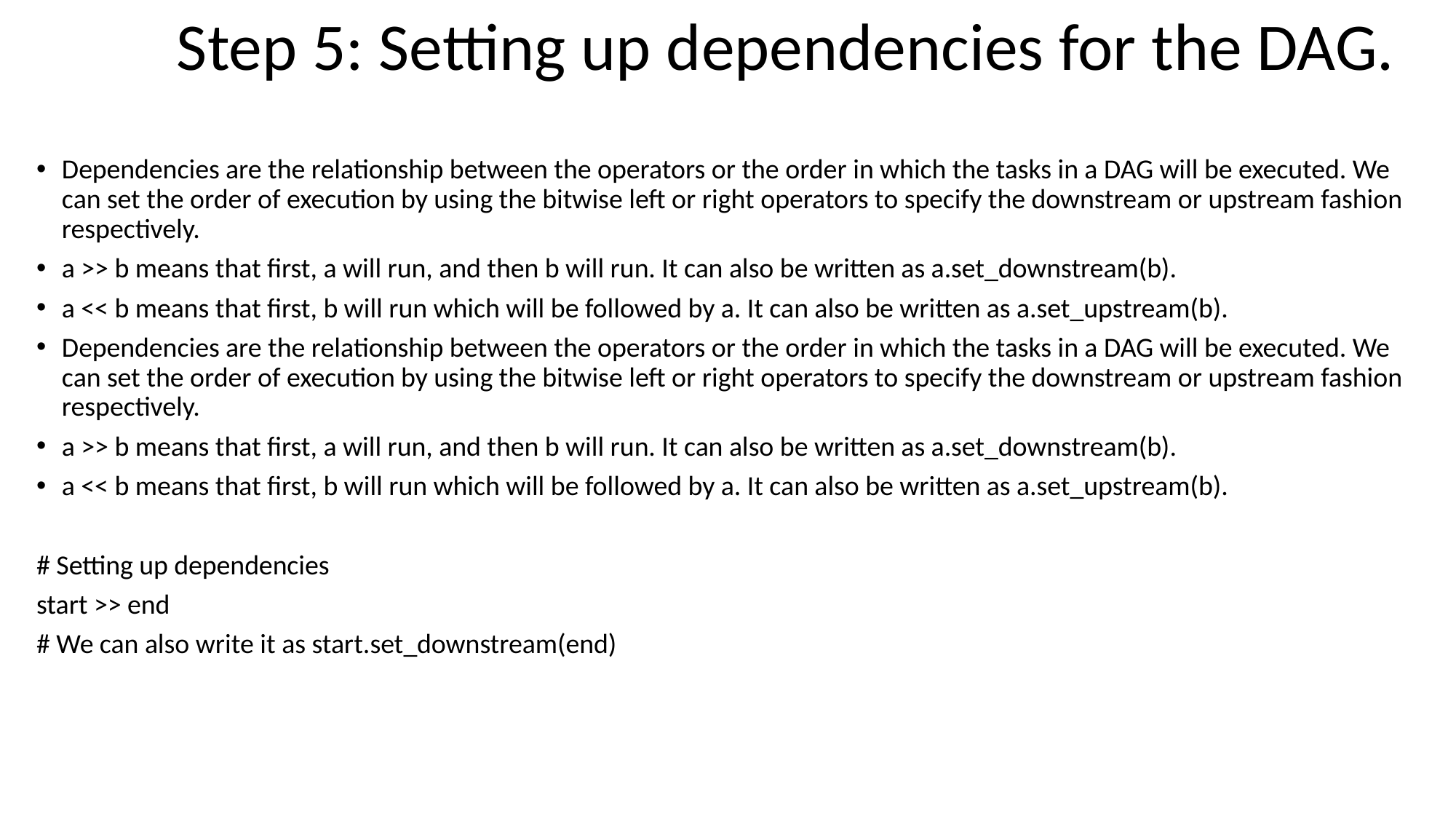

# Step 5: Setting up dependencies for the DAG.
Dependencies are the relationship between the operators or the order in which the tasks in a DAG will be executed. We can set the order of execution by using the bitwise left or right operators to specify the downstream or upstream fashion respectively.
a >> b means that first, a will run, and then b will run. It can also be written as a.set_downstream(b).
a << b means that first, b will run which will be followed by a. It can also be written as a.set_upstream(b).
Dependencies are the relationship between the operators or the order in which the tasks in a DAG will be executed. We can set the order of execution by using the bitwise left or right operators to specify the downstream or upstream fashion respectively.
a >> b means that first, a will run, and then b will run. It can also be written as a.set_downstream(b).
a << b means that first, b will run which will be followed by a. It can also be written as a.set_upstream(b).

# Setting up dependencies
start >> end
# We can also write it as start.set_downstream(end)